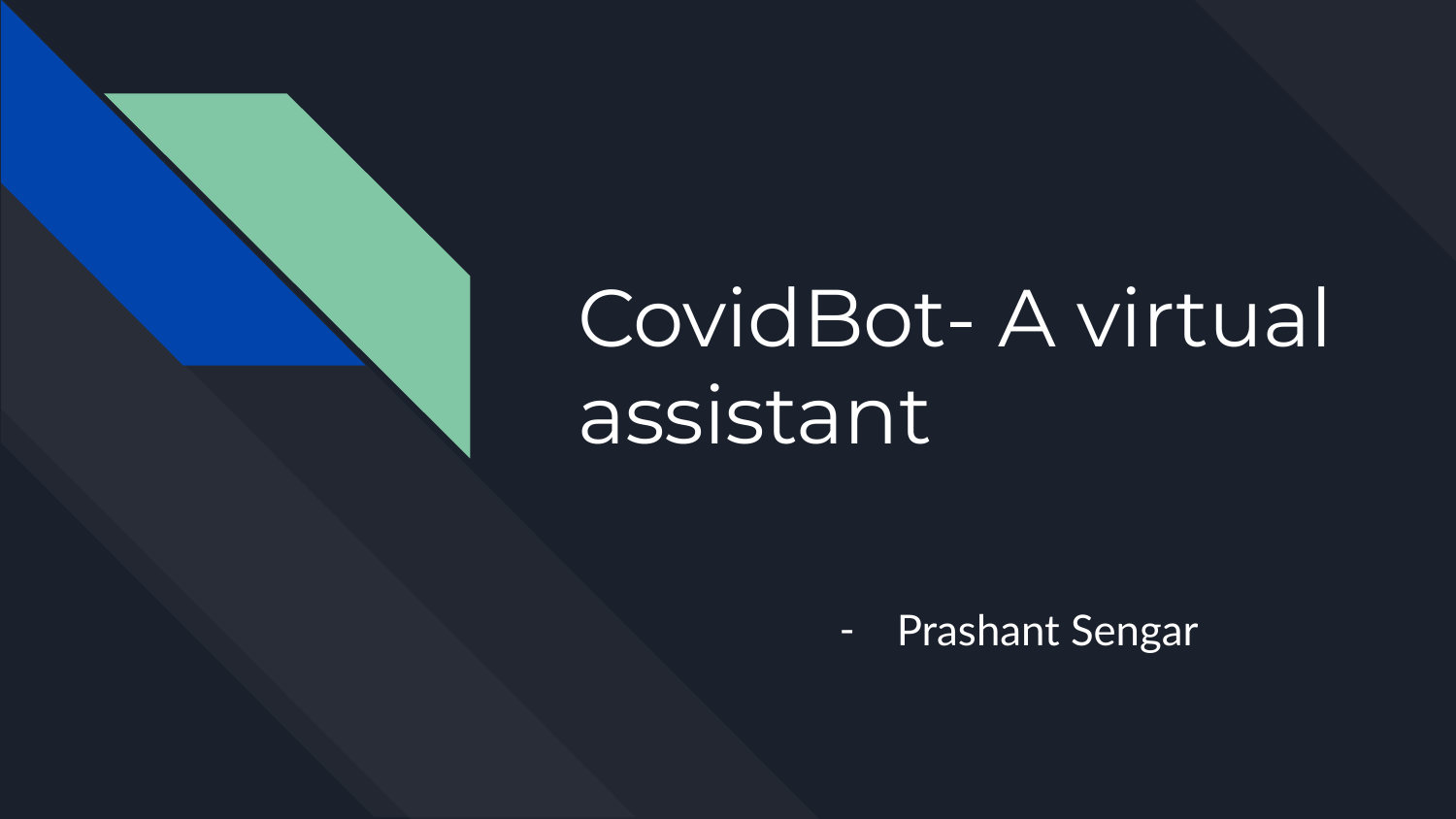

# CovidBot- A virtual assistant
Prashant Sengar